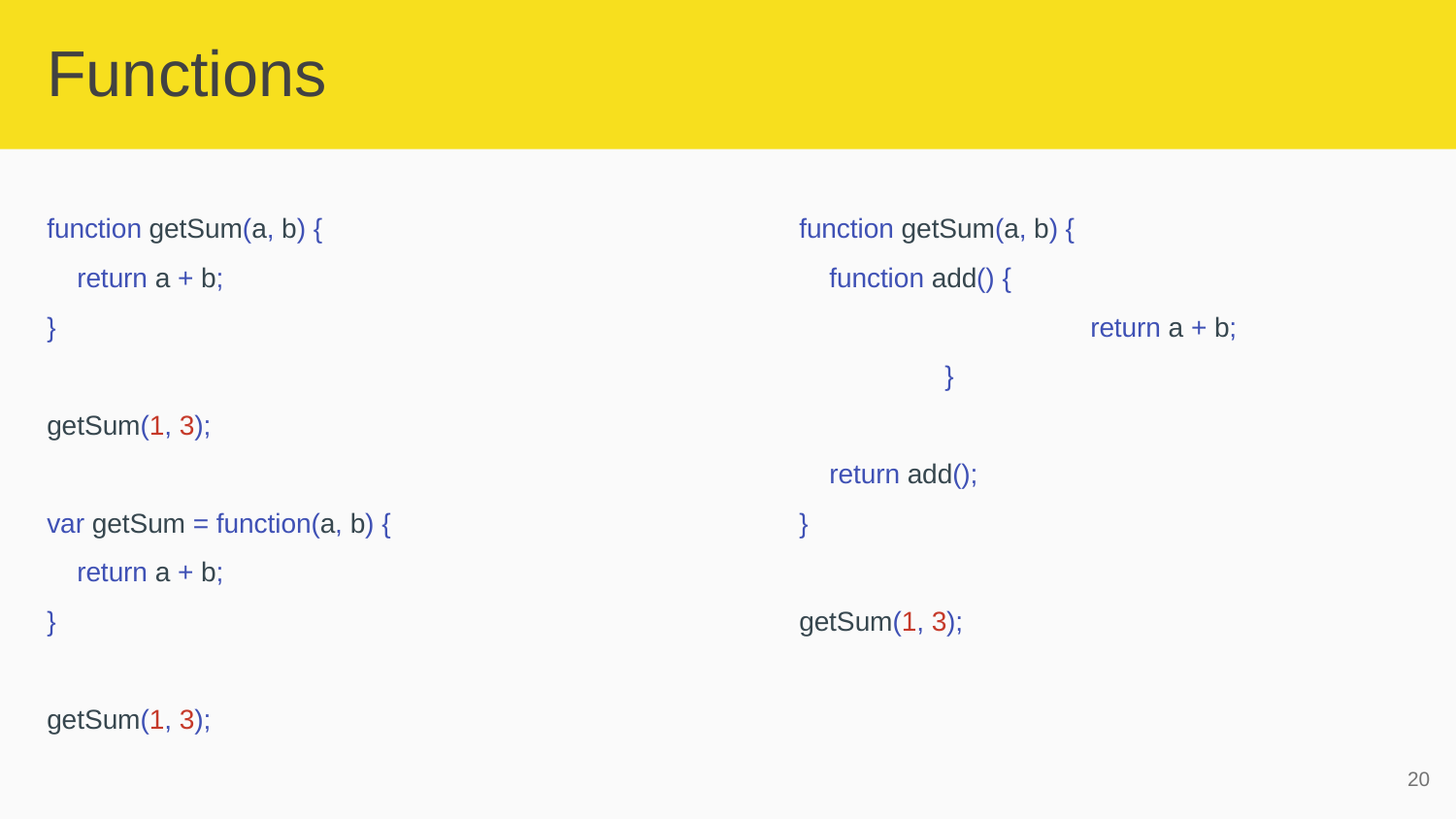

# Functions
function getSum(a, b) {
    return a + b;
}
getSum(1, 3);
var getSum = function(a, b) {
    return a + b;
}
getSum(1, 3);

function getSum(a, b) {
    function add() {
    		return a + b;
	}
    return add();
}
getSum(1, 3);

20